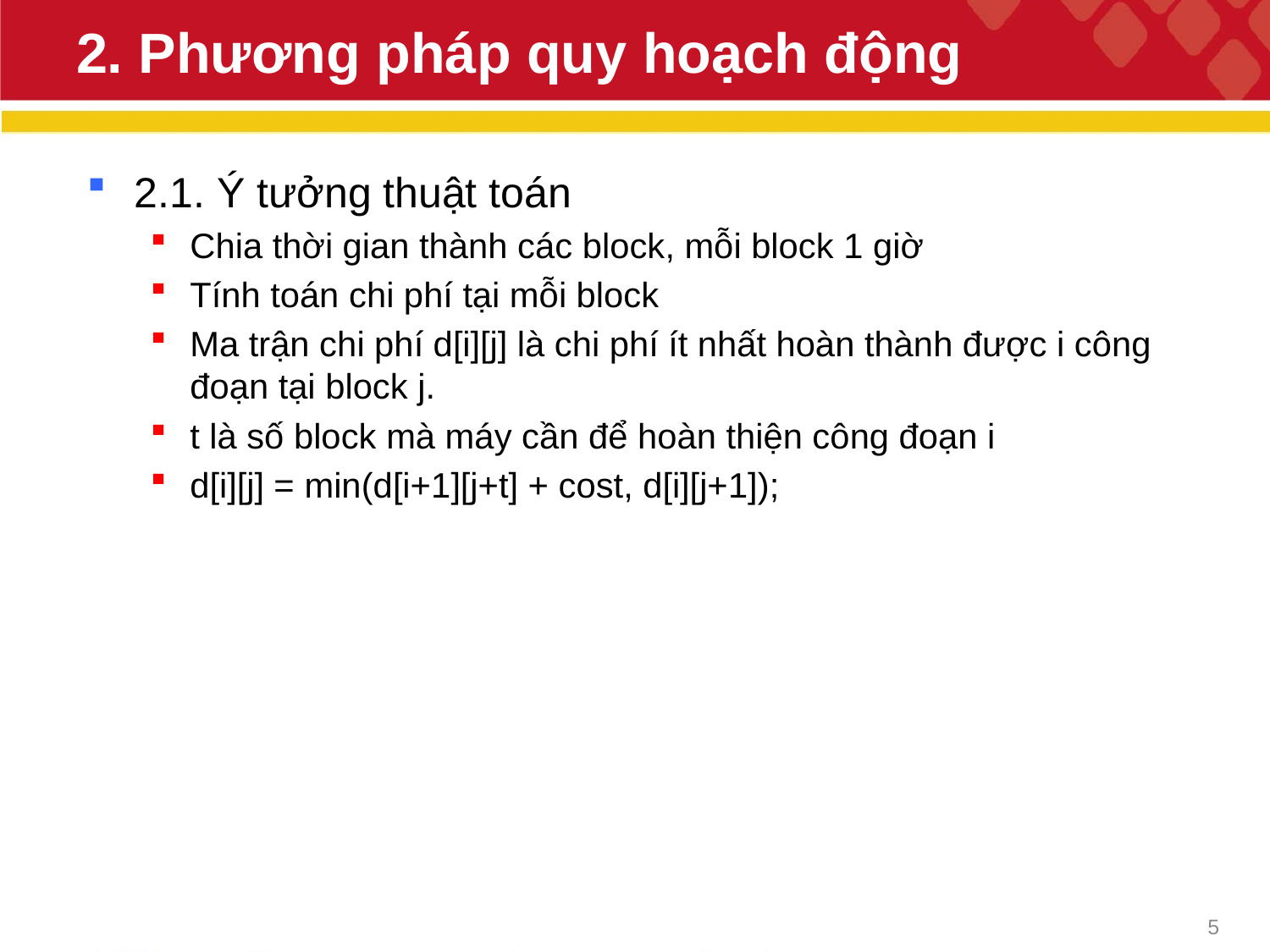

# 2. Phương pháp quy hoạch động
2.1. Ý tưởng thuật toán
Chia thời gian thành các block, mỗi block 1 giờ
Tính toán chi phí tại mỗi block
Ma trận chi phí d[i][j] là chi phí ít nhất hoàn thành được i công đoạn tại block j.
t là số block mà máy cần để hoàn thiện công đoạn i
d[i][j] = min(d[i+1][j+t] + cost, d[i][j+1]);

5